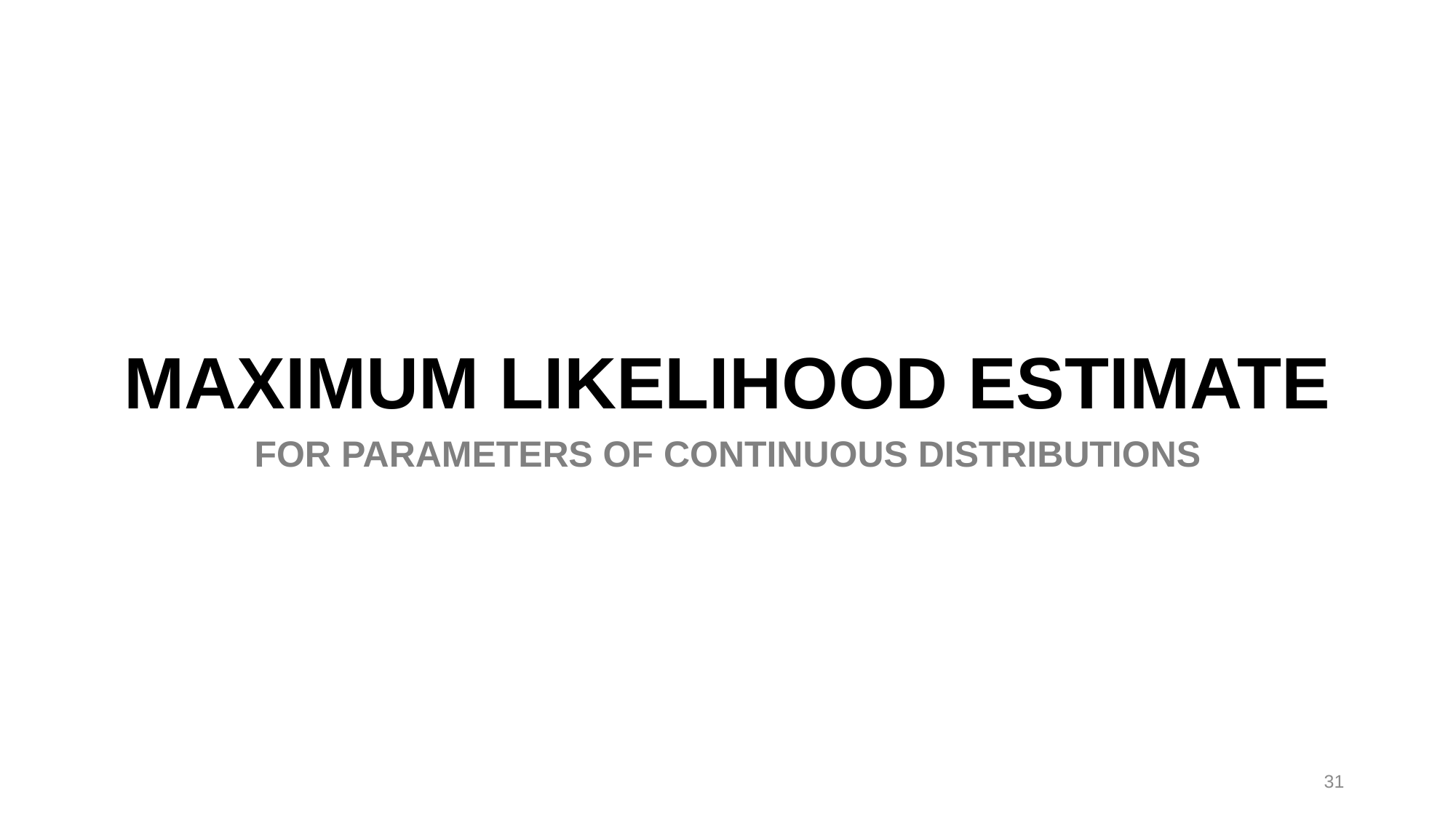

# MAXIMUM LIKELIHOOD ESTIMATE
FOR PARAMETERS OF CONTINUOUS DISTRIBUTIONS
31